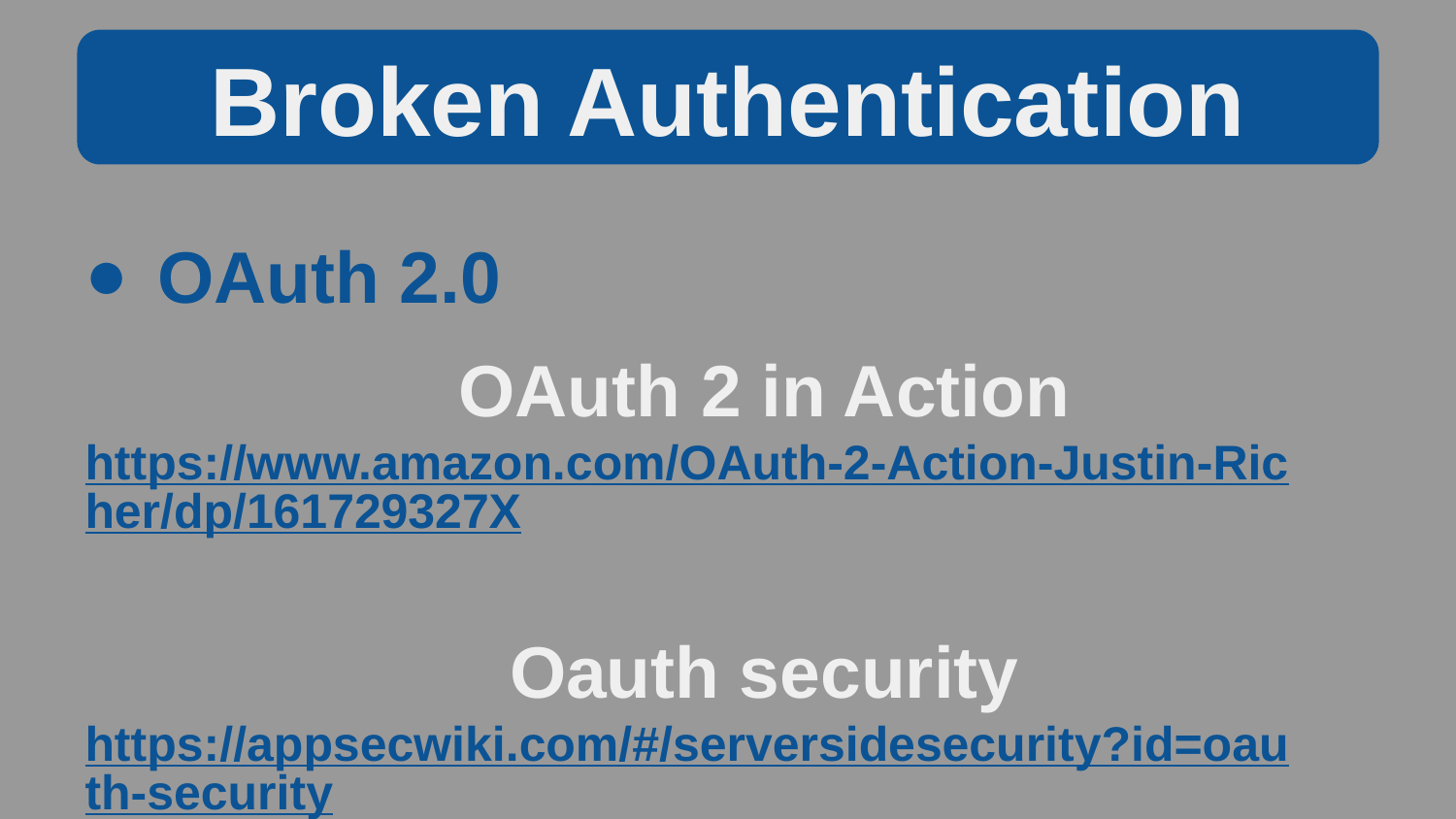

Broken Authentication
OAuth 2.0
OAuth 2 in Action
https://www.amazon.com/OAuth-2-Action-Justin-Richer/dp/161729327X
Oauth security
https://appsecwiki.com/#/serversidesecurity?id=oauth-security